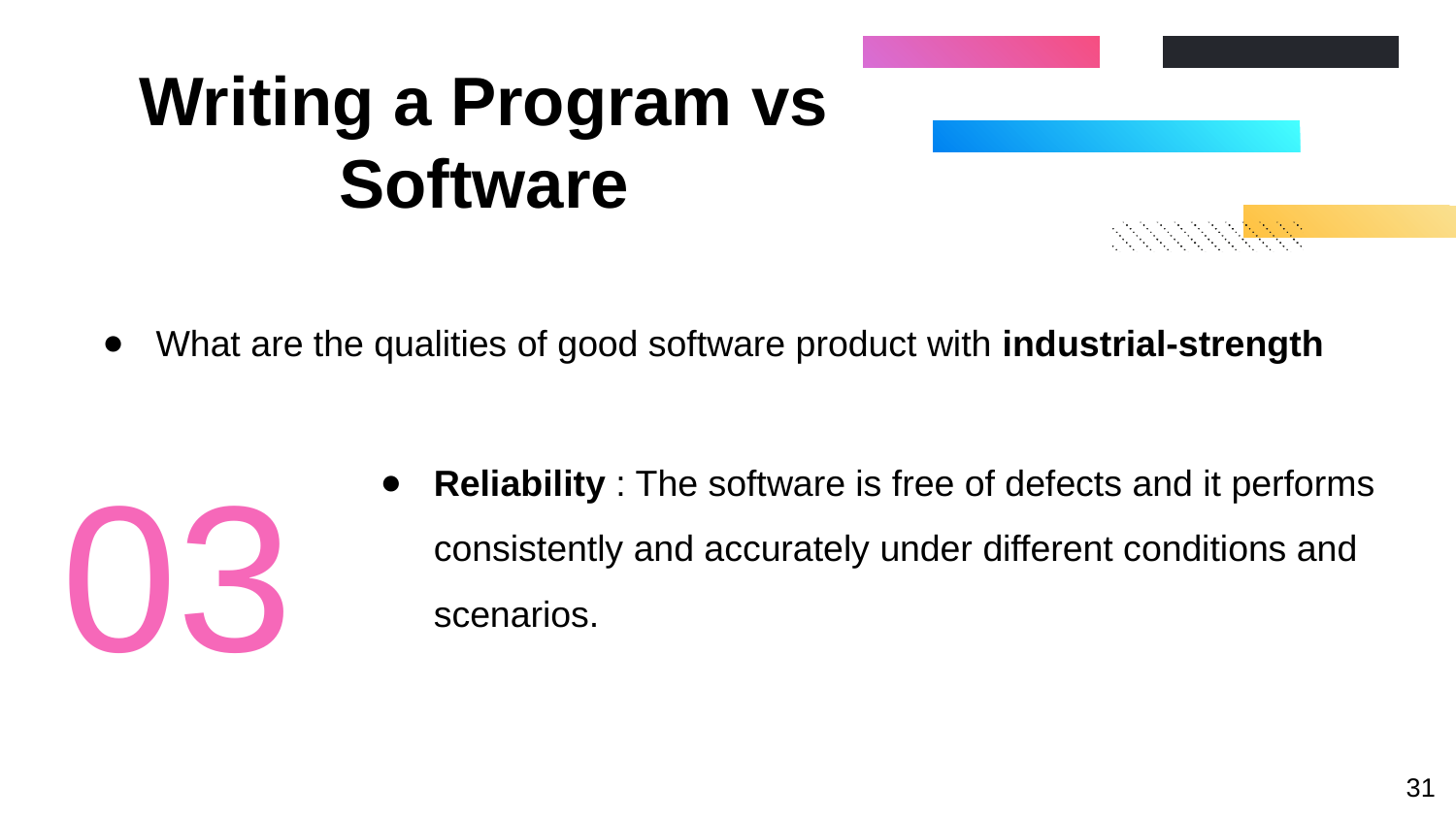

# Writing a Program vs Software
What are the qualities of good software product with industrial-strength

03
Reliability : The software is free of defects and it performs consistently and accurately under different conditions and scenarios.

31